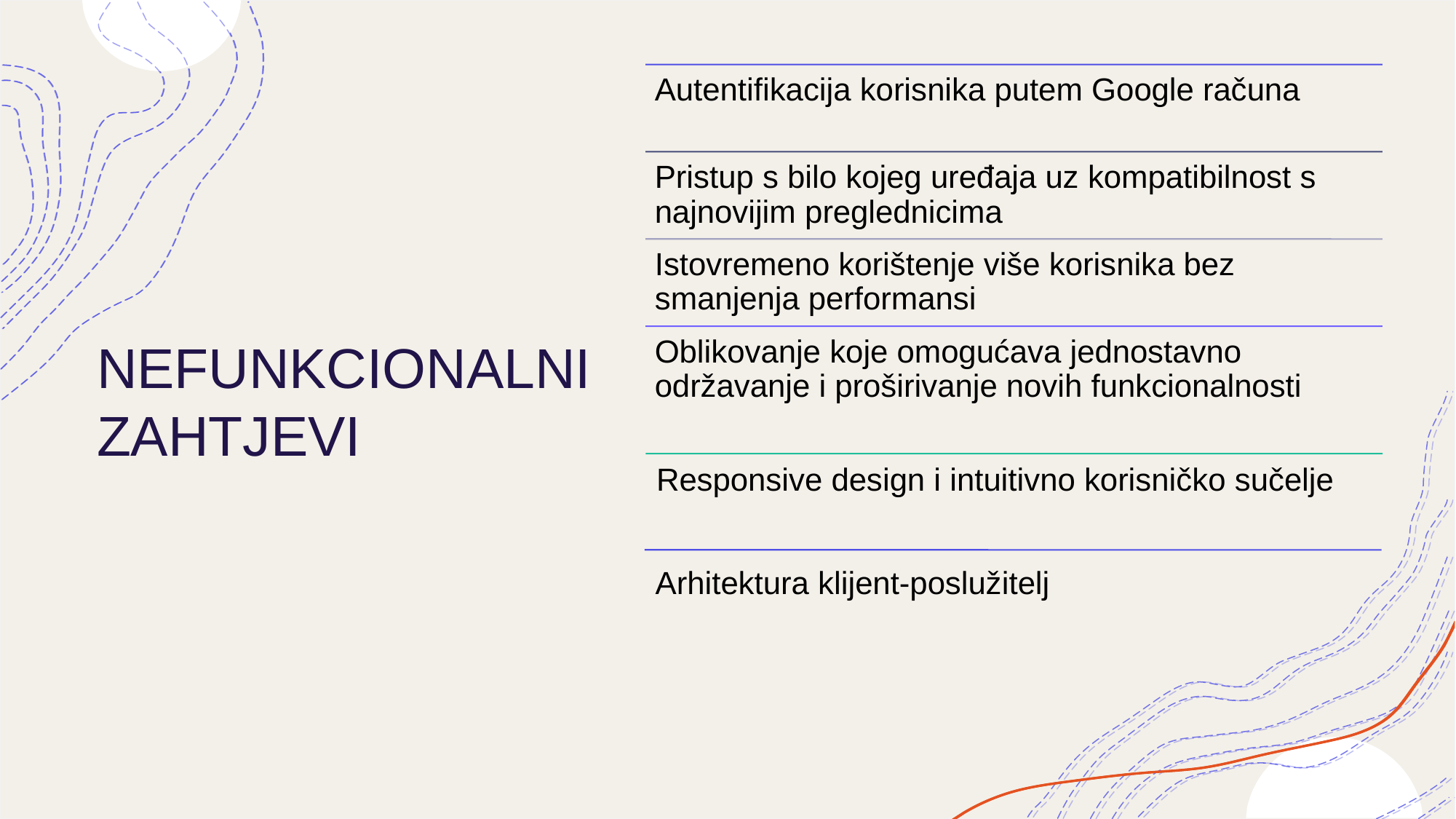

Autentifikacija korisnika putem Google računa

Pristup s bilo kojeg uređaja uz kompatibilnost s najnovijim preglednicima

Istovremeno korištenje više korisnika bez smanjenja performansi

Oblikovanje koje omogućava jednostavno održavanje i proširivanje novih funkcionalnosti

# NEFUNKCIONALNI ZAHTJEVI

Responsive design i intuitivno korisničko sučelje
Arhitektura klijent-poslužitelj